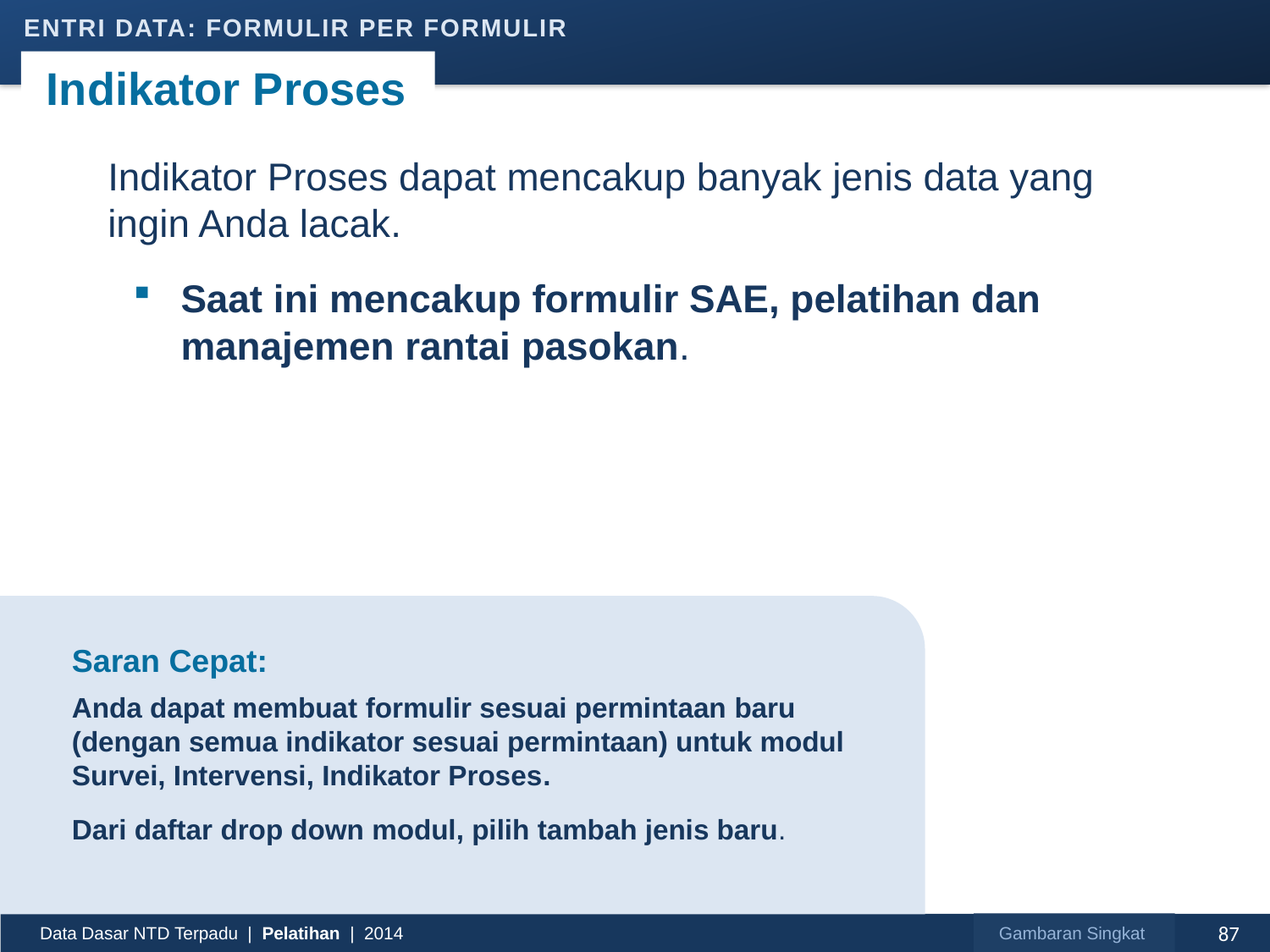

entri data: formulir per formulir
# Indikator Proses
Indikator Proses dapat mencakup banyak jenis data yang ingin Anda lacak.
Saat ini mencakup formulir SAE, pelatihan dan manajemen rantai pasokan.

Saran Cepat:
Anda dapat membuat formulir sesuai permintaan baru (dengan semua indikator sesuai permintaan) untuk modul Survei, Intervensi, Indikator Proses.
Dari daftar drop down modul, pilih tambah jenis baru.